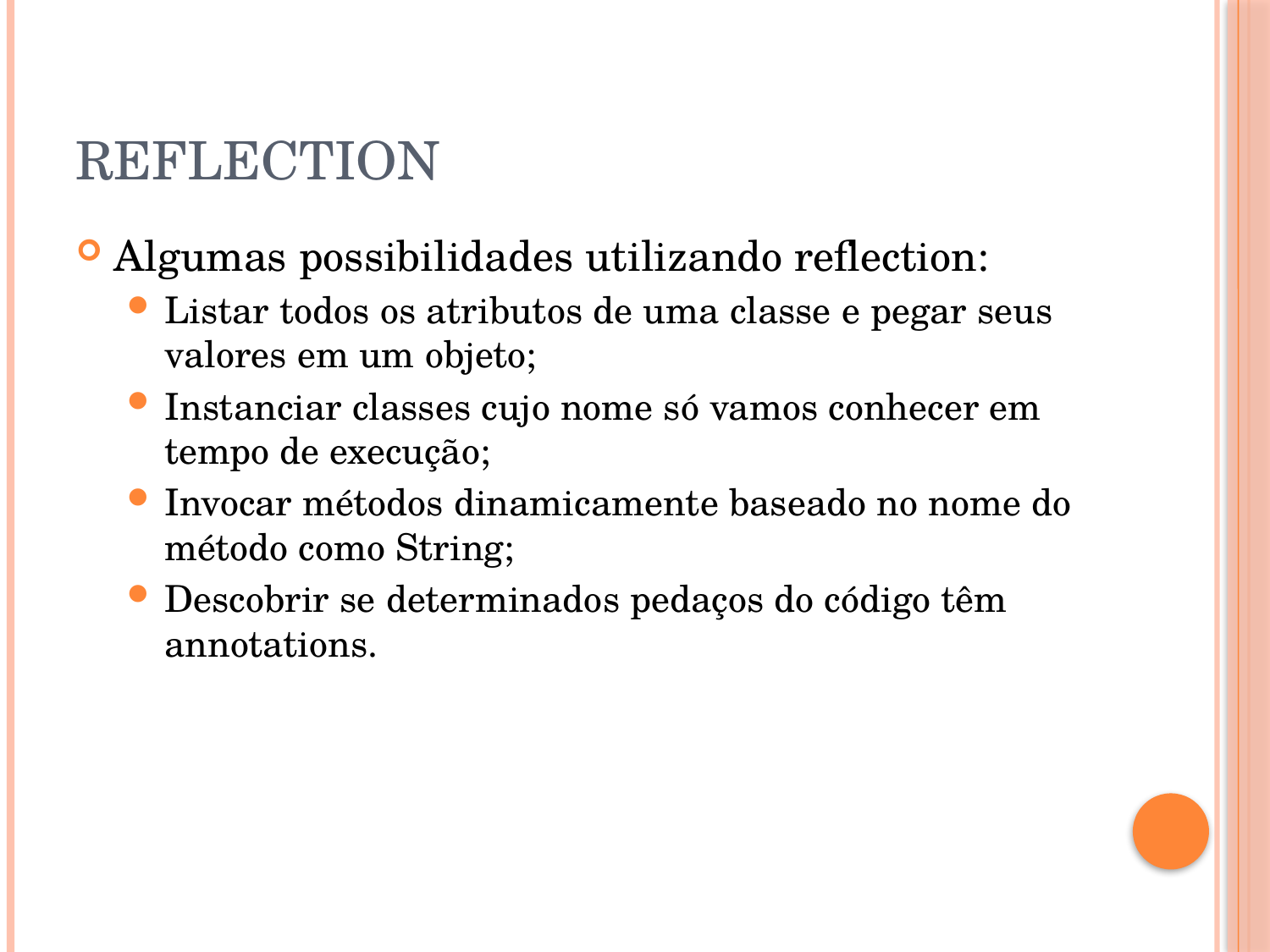

# Reflection
Algumas possibilidades utilizando reflection:
Listar todos os atributos de uma classe e pegar seus valores em um objeto;
Instanciar classes cujo nome só vamos conhecer em tempo de execução;
Invocar métodos dinamicamente baseado no nome do método como String;
Descobrir se determinados pedaços do código têm annotations.